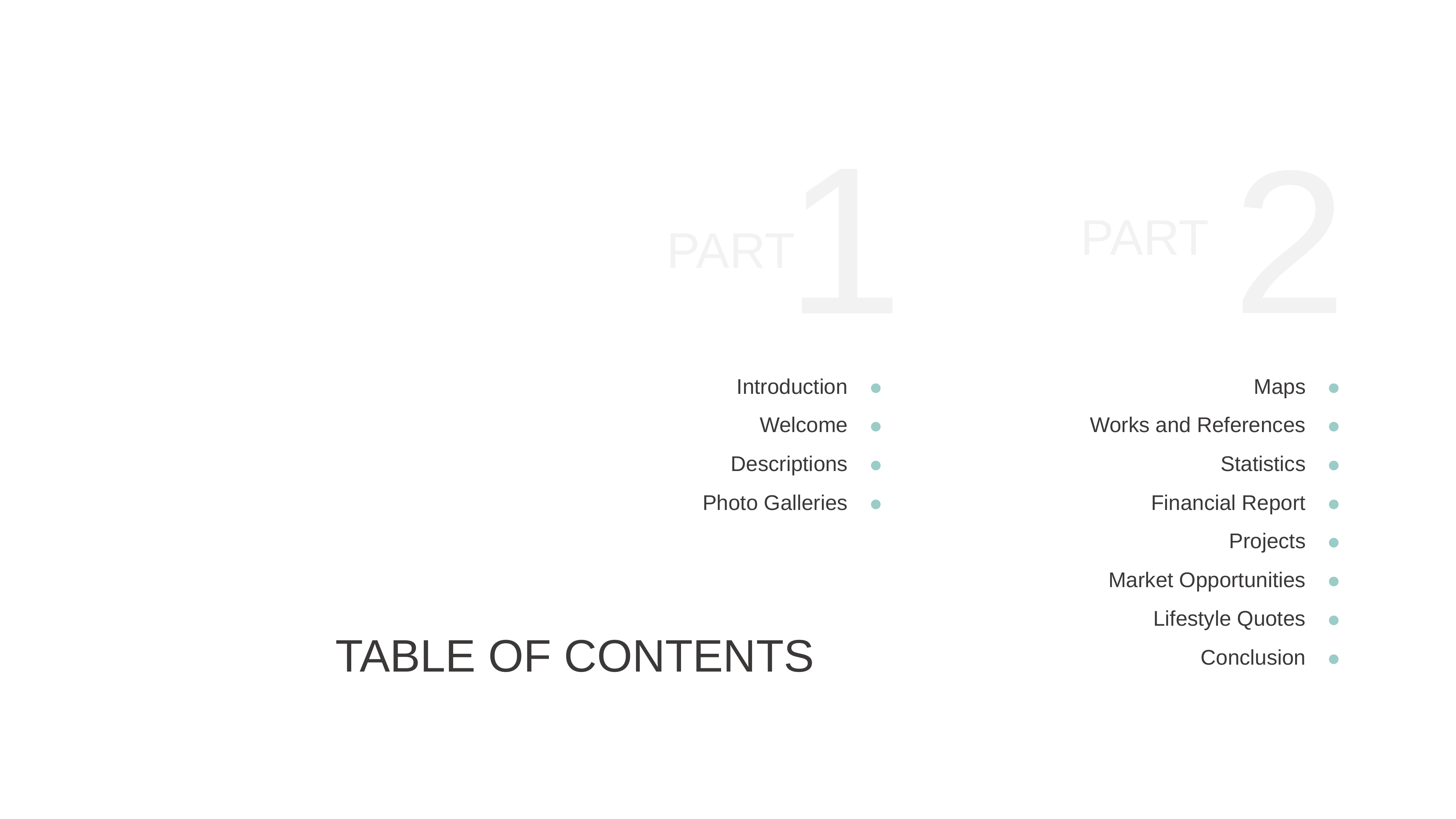

1
2

PART
PART
Introduction
Maps

Welcome
Works and References

Descriptions
Statistics

Photo Galleries
Financial Report

Projects

Market Opportunities

Lifestyle Quotes

TABLE OF CONTENTS
Conclusion